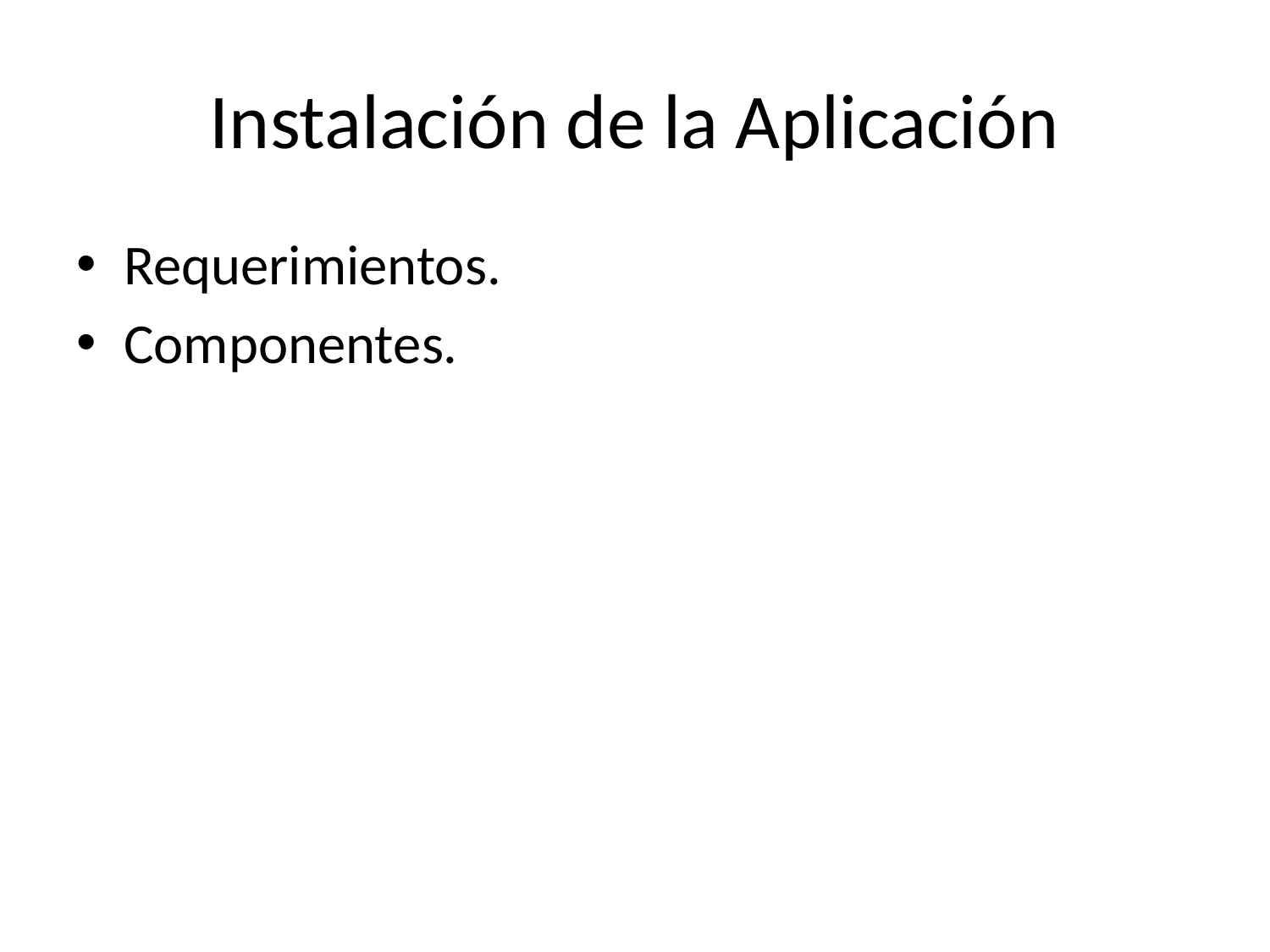

# Instalación de la Aplicación
Requerimientos.
Componentes.